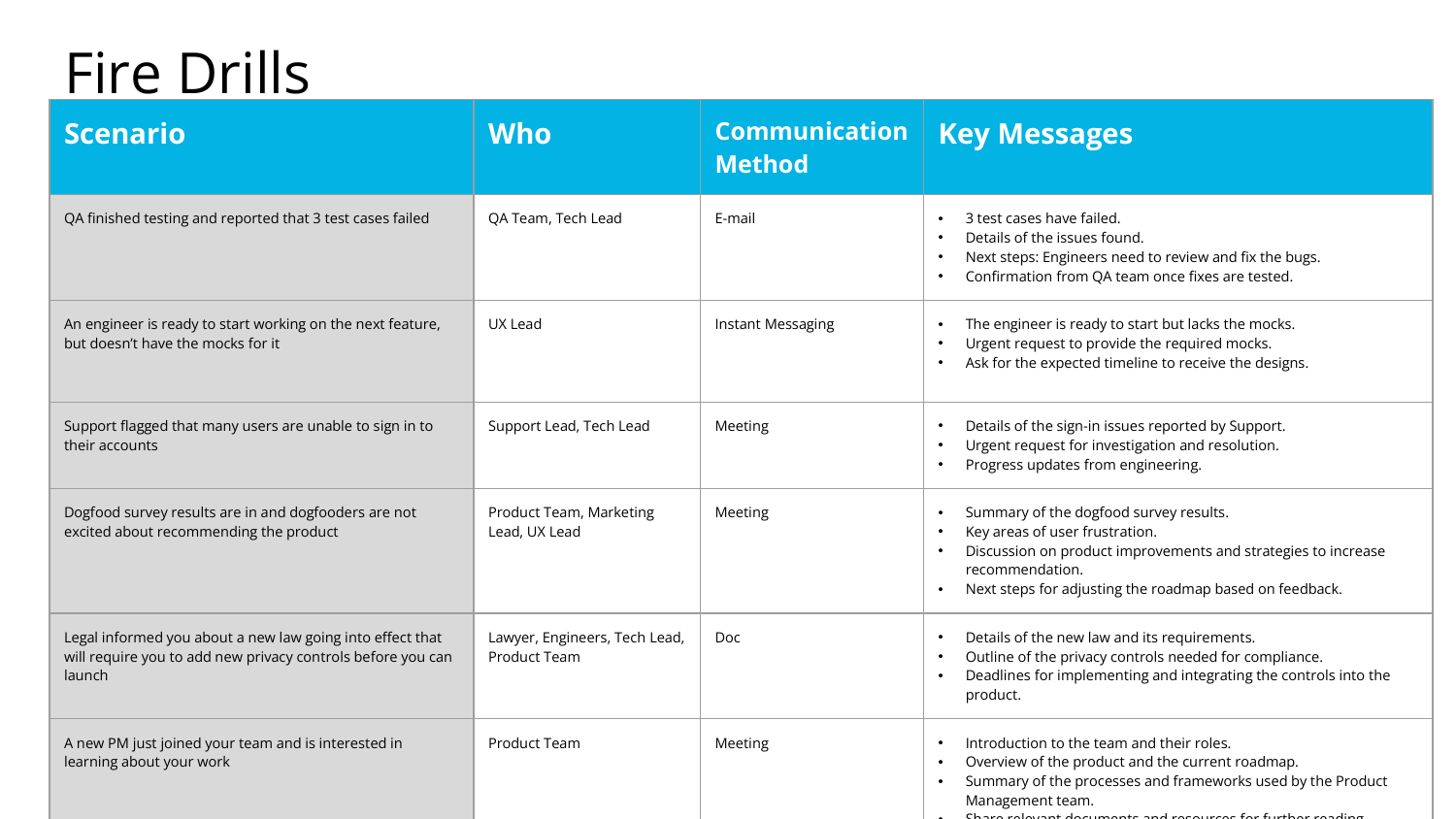

# Fire Drills
| Scenario | Who | Communication Method | Key Messages |
| --- | --- | --- | --- |
| QA finished testing and reported that 3 test cases failed | QA Team, Tech Lead | E-mail | 3 test cases have failed. Details of the issues found. Next steps: Engineers need to review and fix the bugs. Confirmation from QA team once fixes are tested. |
| An engineer is ready to start working on the next feature, but doesn’t have the mocks for it | UX Lead | Instant Messaging | The engineer is ready to start but lacks the mocks. Urgent request to provide the required mocks. Ask for the expected timeline to receive the designs. |
| Support flagged that many users are unable to sign in to their accounts | Support Lead, Tech Lead | Meeting | Details of the sign-in issues reported by Support. Urgent request for investigation and resolution. Progress updates from engineering. |
| Dogfood survey results are in and dogfooders are not excited about recommending the product | Product Team, Marketing Lead, UX Lead | Meeting | Summary of the dogfood survey results. Key areas of user frustration. Discussion on product improvements and strategies to increase recommendation. Next steps for adjusting the roadmap based on feedback. |
| Legal informed you about a new law going into effect that will require you to add new privacy controls before you can launch | Lawyer, Engineers, Tech Lead, Product Team | Doc | Details of the new law and its requirements. Outline of the privacy controls needed for compliance. Deadlines for implementing and integrating the controls into the product. |
| A new PM just joined your team and is interested in learning about your work | Product Team | Meeting | Introduction to the team and their roles. Overview of the product and the current roadmap. Summary of the processes and frameworks used by the Product Management team. Share relevant documents and resources for further reading. |